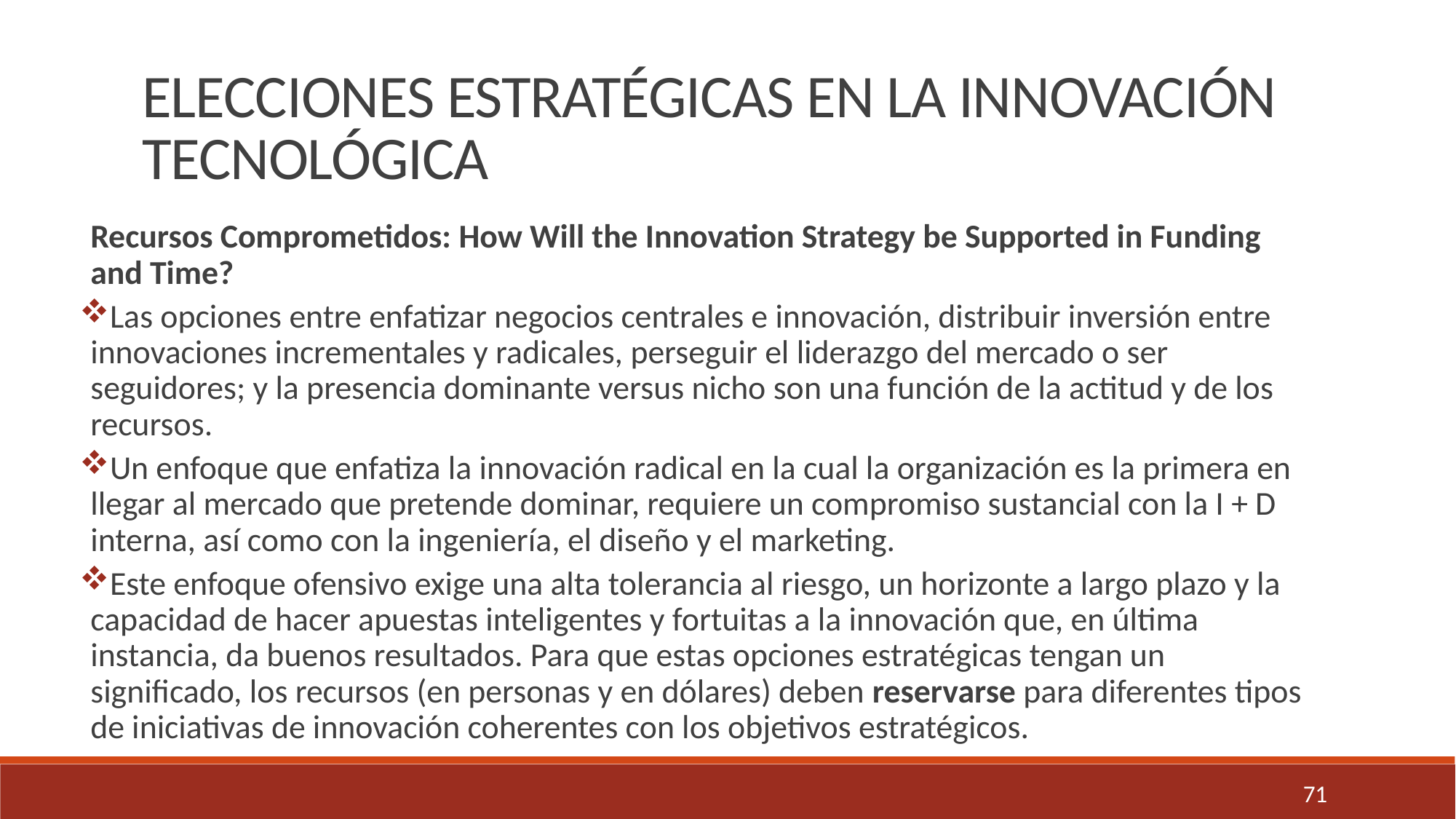

ELECCIONES ESTRATÉGICAS EN LA INNOVACIÓN TECNOLÓGICA
Recursos Comprometidos: How Will the Innovation Strategy be Supported in Funding and Time?
Las opciones entre enfatizar negocios centrales e innovación, distribuir inversión entre innovaciones incrementales y radicales, perseguir el liderazgo del mercado o ser seguidores; y la presencia dominante versus nicho son una función de la actitud y de los recursos.
Un enfoque que enfatiza la innovación radical en la cual la organización es la primera en llegar al mercado que pretende dominar, requiere un compromiso sustancial con la I + D interna, así como con la ingeniería, el diseño y el marketing.
Este enfoque ofensivo exige una alta tolerancia al riesgo, un horizonte a largo plazo y la capacidad de hacer apuestas inteligentes y fortuitas a la innovación que, en última instancia, da buenos resultados. Para que estas opciones estratégicas tengan un significado, los recursos (en personas y en dólares) deben reservarse para diferentes tipos de iniciativas de innovación coherentes con los objetivos estratégicos.
71